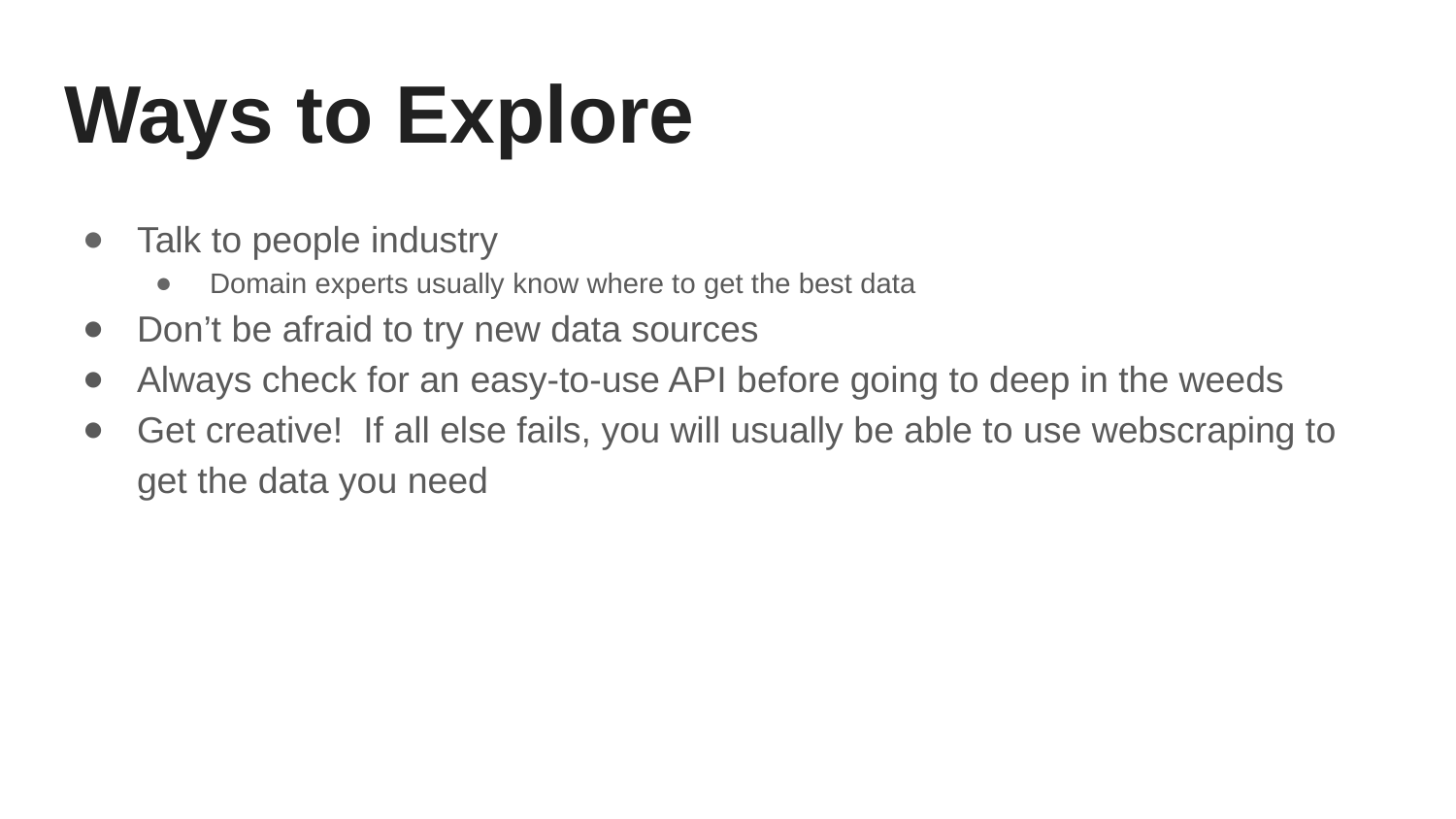

# Ways to Explore
Talk to people industry
Domain experts usually know where to get the best data
Don’t be afraid to try new data sources
Always check for an easy-to-use API before going to deep in the weeds
Get creative!  If all else fails, you will usually be able to use webscraping to get the data you need